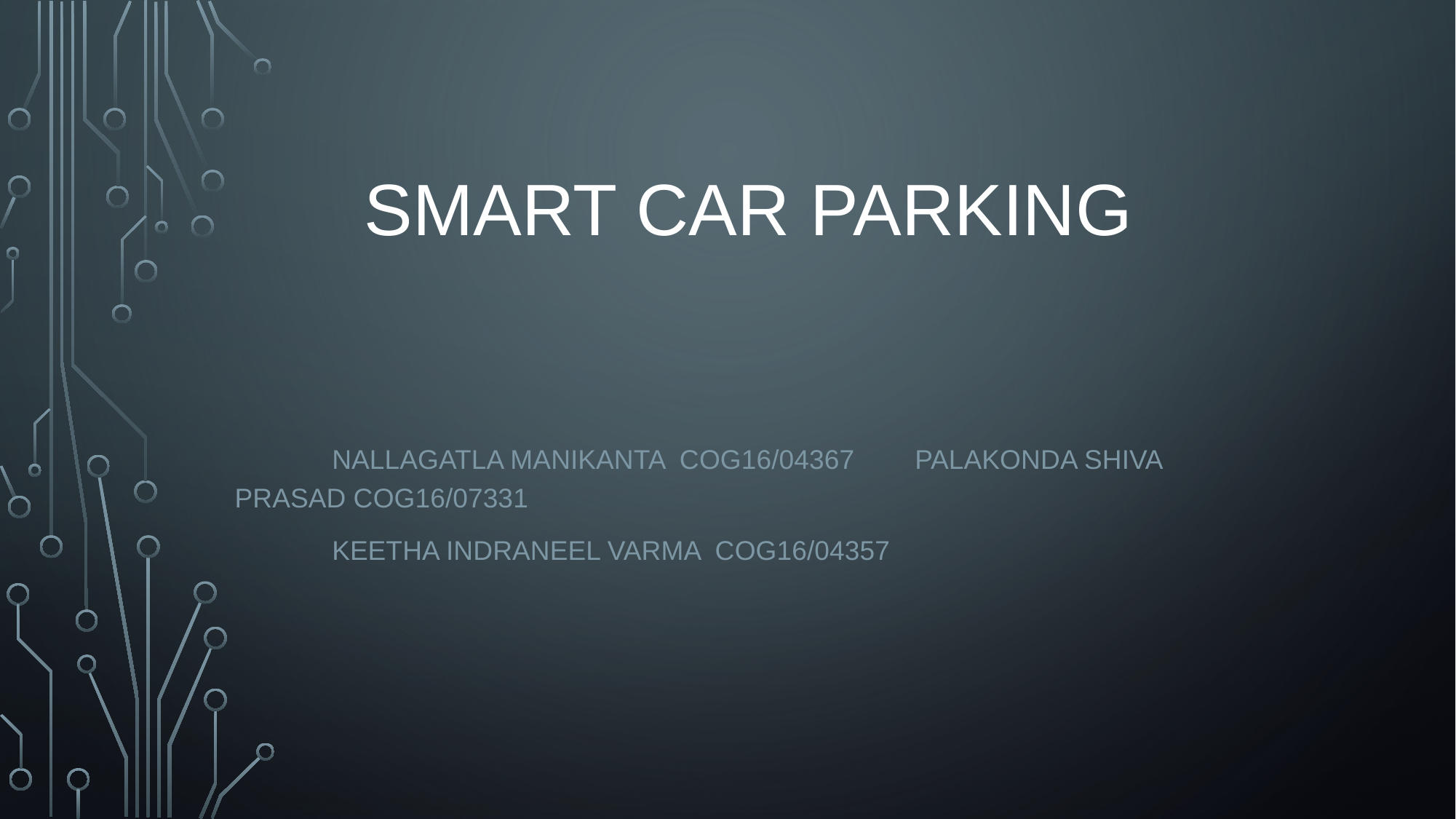

# Smart car parking
				Nallagatla Manikanta  COG16/04367 				Palakonda Shiva Prasad COG16/07331
				Keetha Indraneel Varma  COG16/04357